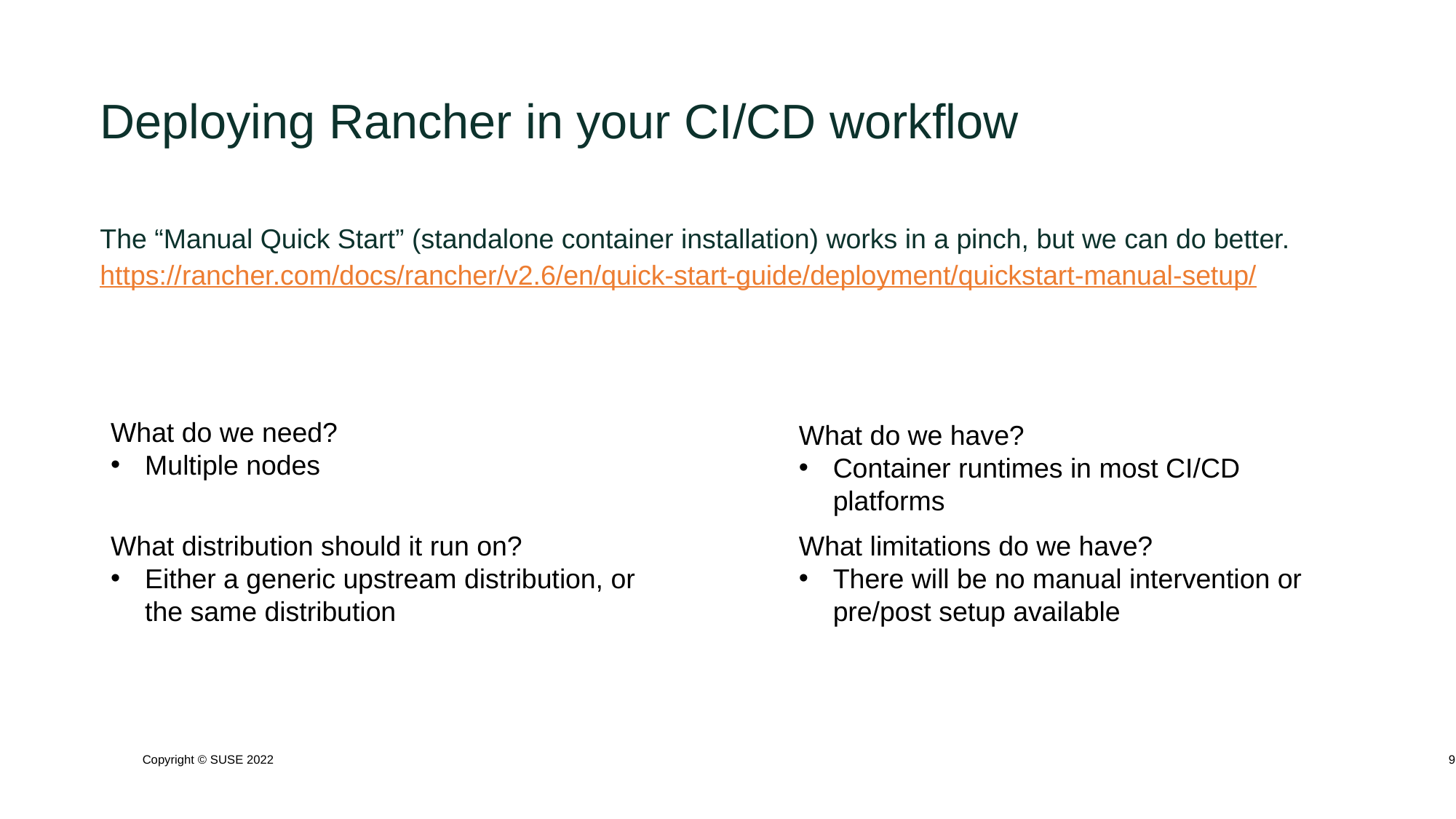

# Deploying Rancher in your CI/CD workflow
The “Manual Quick Start” (standalone container installation) works in a pinch, but we can do better.
https://rancher.com/docs/rancher/v2.6/en/quick-start-guide/deployment/quickstart-manual-setup/
What do we need?
Multiple nodes
What do we have?
Container runtimes in most CI/CD platforms
What distribution should it run on?
Either a generic upstream distribution, or the same distribution
What limitations do we have?
There will be no manual intervention or pre/post setup available
9